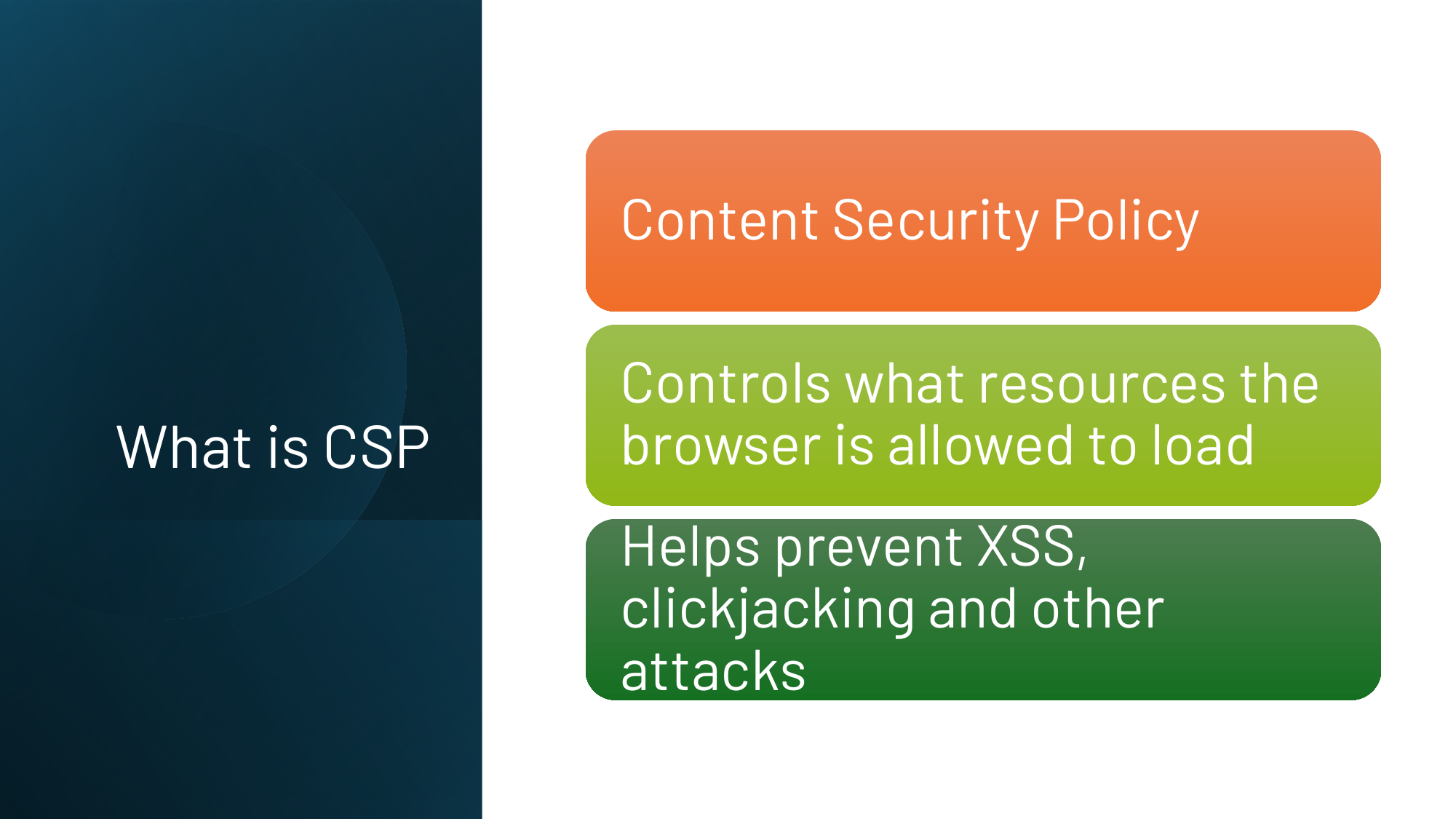

Content Security Policy
Controls what resources the browser is allowed to load
Helps prevent XSS, clickjacking and other attacks

# What is CSP